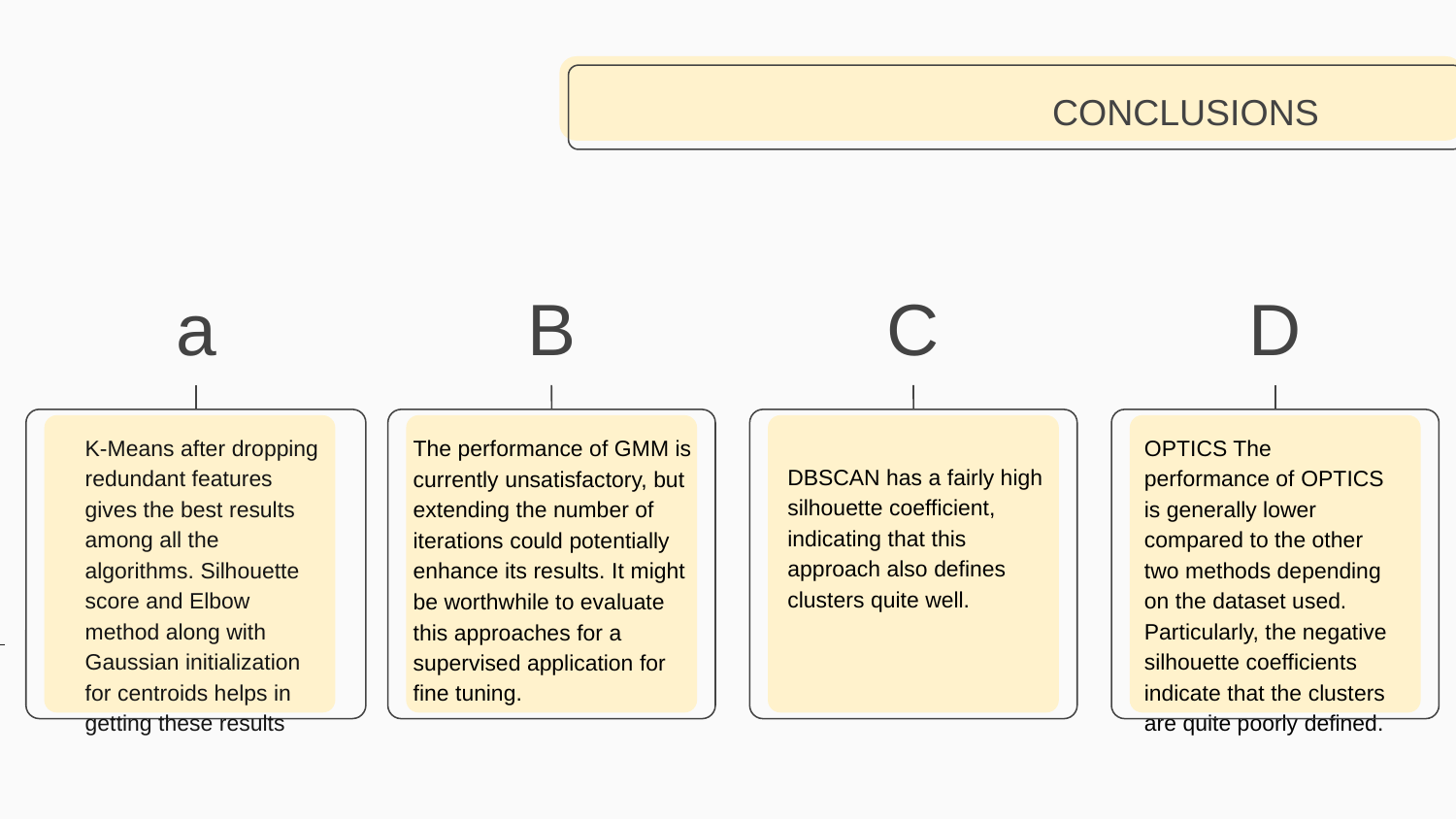

CONCLUSIONS
# a
B
C
D

K-Means after dropping redundant features gives the best results among all the algorithms. Silhouette score and Elbow method along with Gaussian initialization for centroids helps in getting these results

OPTICS The performance of OPTICS is generally lower compared to the other two methods depending on the dataset used. Particularly, the negative silhouette coefficients indicate that the clusters are quite poorly defined.
The performance of GMM is currently unsatisfactory, but extending the number of iterations could potentially enhance its results. It might be worthwhile to evaluate this approaches for a supervised application for fine tuning.
DBSCAN has a fairly high silhouette coefficient, indicating that this approach also defines clusters quite well.